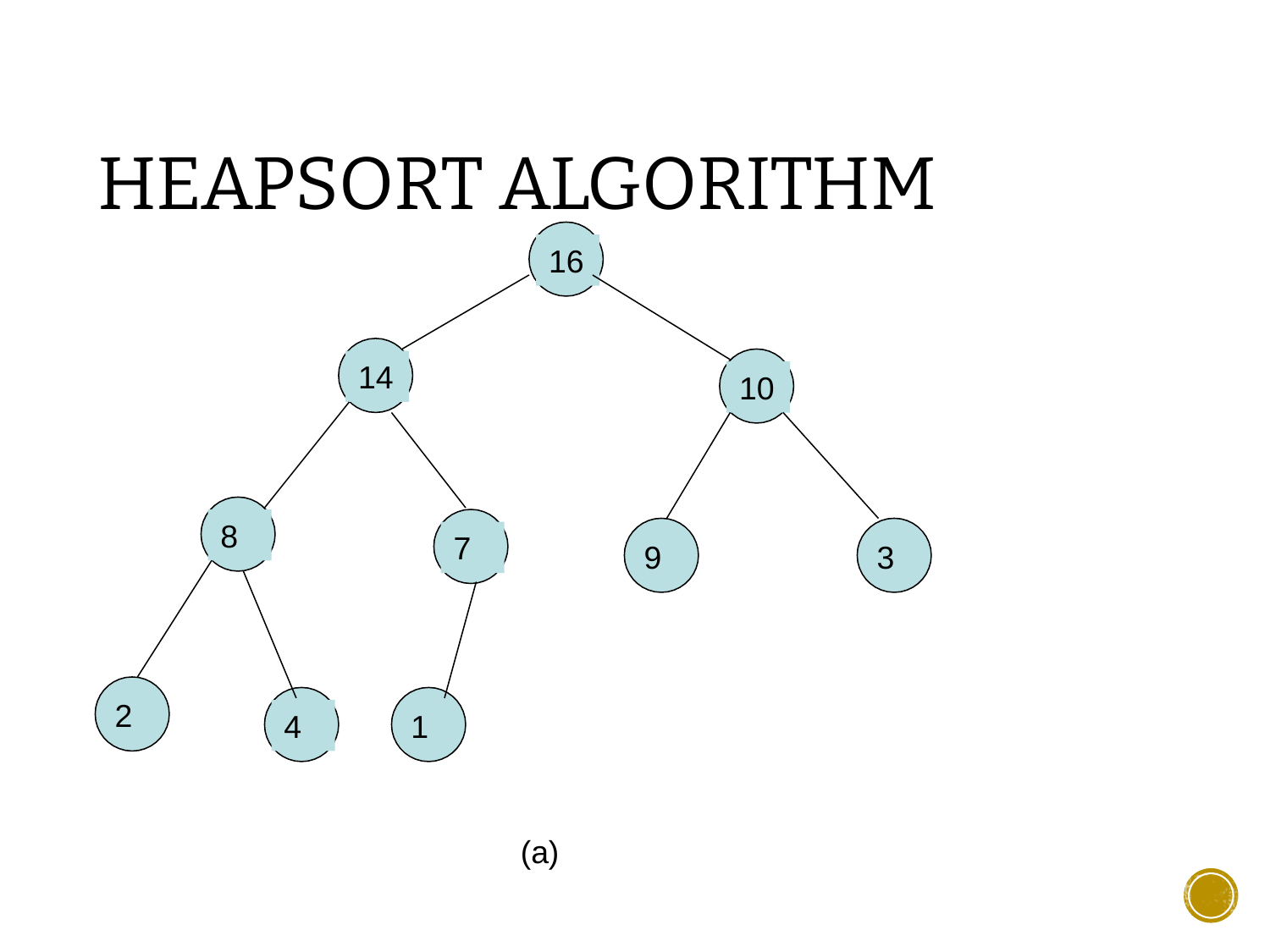

# Heapsort Algorithm

16

14

10

8

7
9
3

2

4
1
(a)